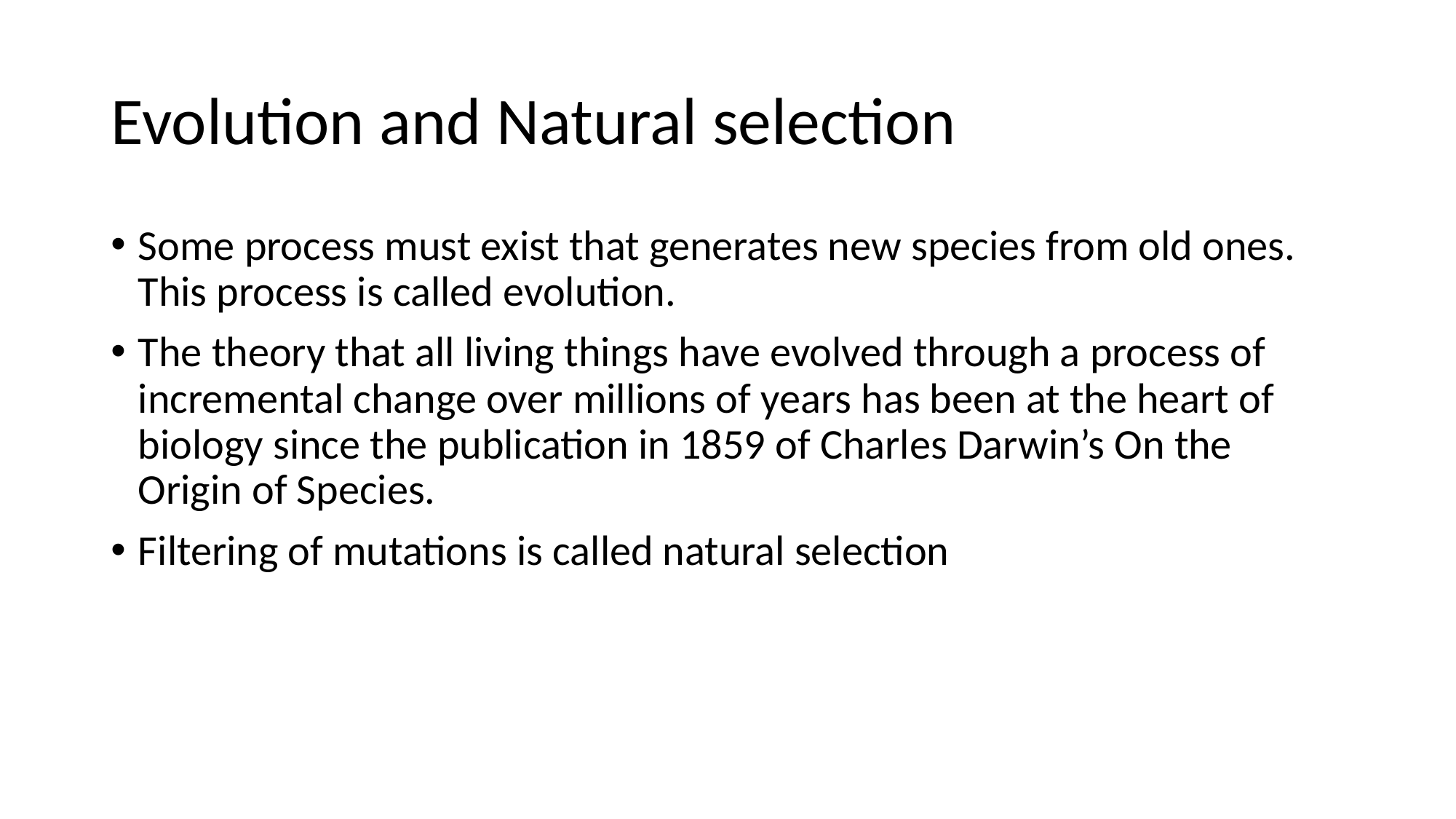

# Evolution and Natural selection
Some process must exist that generates new species from old ones. This process is called evolution.
The theory that all living things have evolved through a process of incremental change over millions of years has been at the heart of biology since the publication in 1859 of Charles Darwin’s On the Origin of Species.
Filtering of mutations is called natural selection